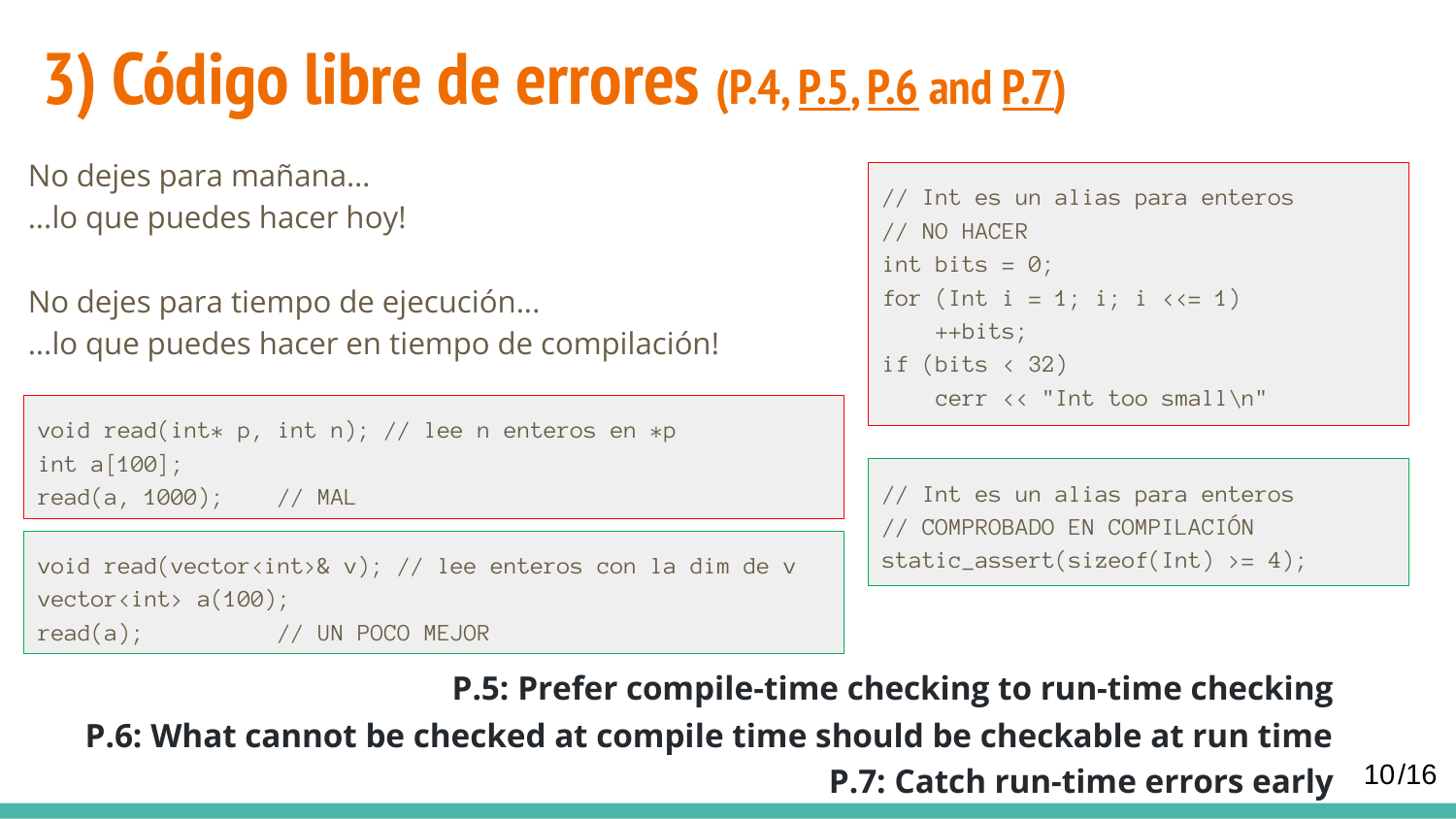

# 3) Código libre de errores (P.4, P.5, P.6 and P.7)
No dejes para mañana…
...lo que puedes hacer hoy!

No dejes para tiempo de ejecución...
...lo que puedes hacer en tiempo de compilación!
// Int es un alias para enteros
// NO HACER
int bits = 0;
for (Int i = 1; i; i <<= 1)
    ++bits;
if (bits < 32)
    cerr << "Int too small\n"

void read(int* p, int n); // lee n enteros en *p
int a[100];
read(a, 1000);    // MAL
// Int es un alias para enteros
// COMPROBADO EN COMPILACIÓN
static_assert(sizeof(Int) >= 4);
void read(vector<int>& v); // lee enteros con la dim de v
vector<int> a(100);
read(a);          // UN POCO MEJOR
P.5: Prefer compile-time checking to run-time checking

P.6: What cannot be checked at compile time should be checkable at run time

P.7: Catch run-time errors early

10
/16